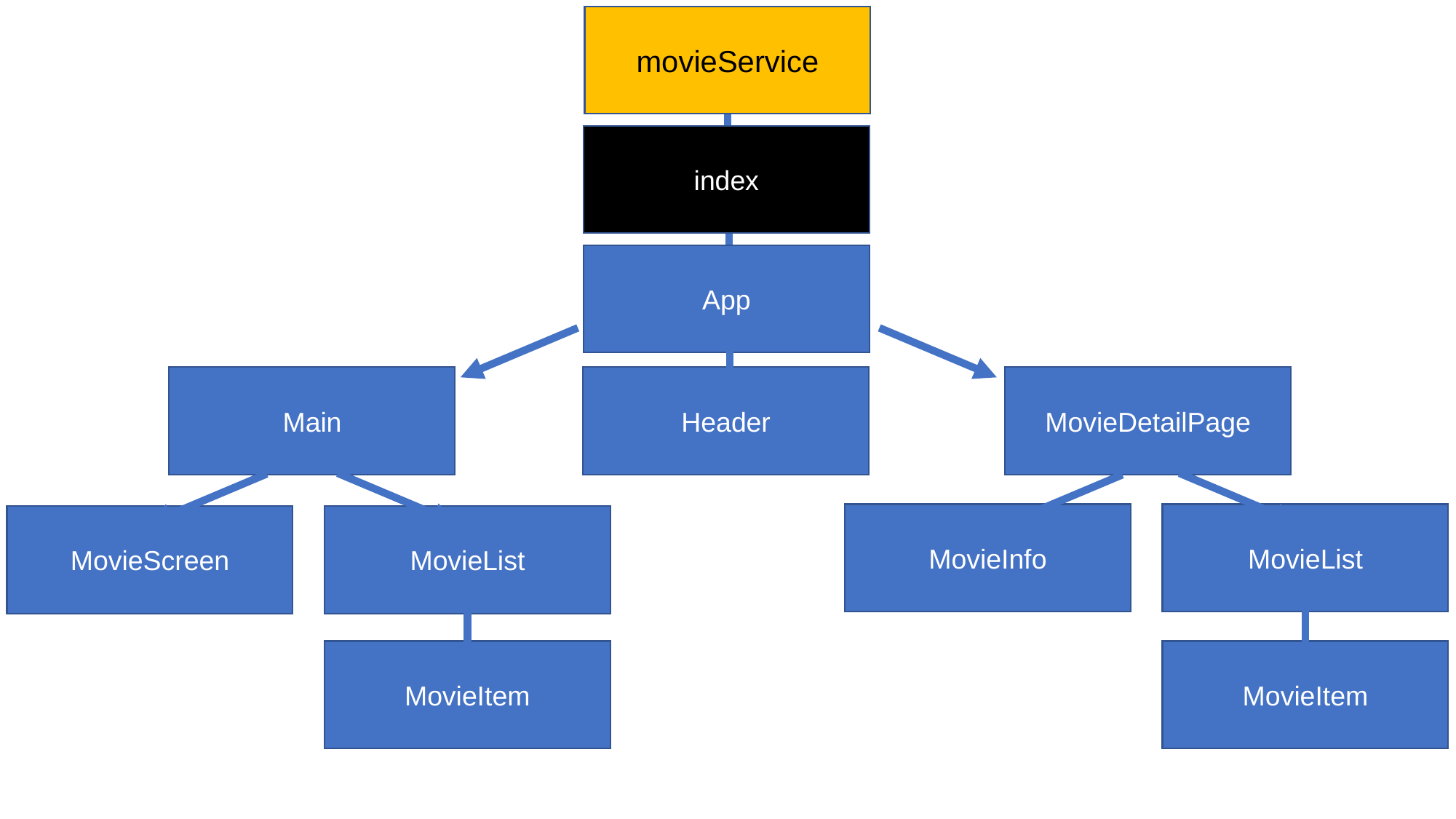

movieService
index
App
Main
Header
MovieDetailPage
MovieInfo
MovieList
MovieScreen
MovieList
MovieItem
MovieItem